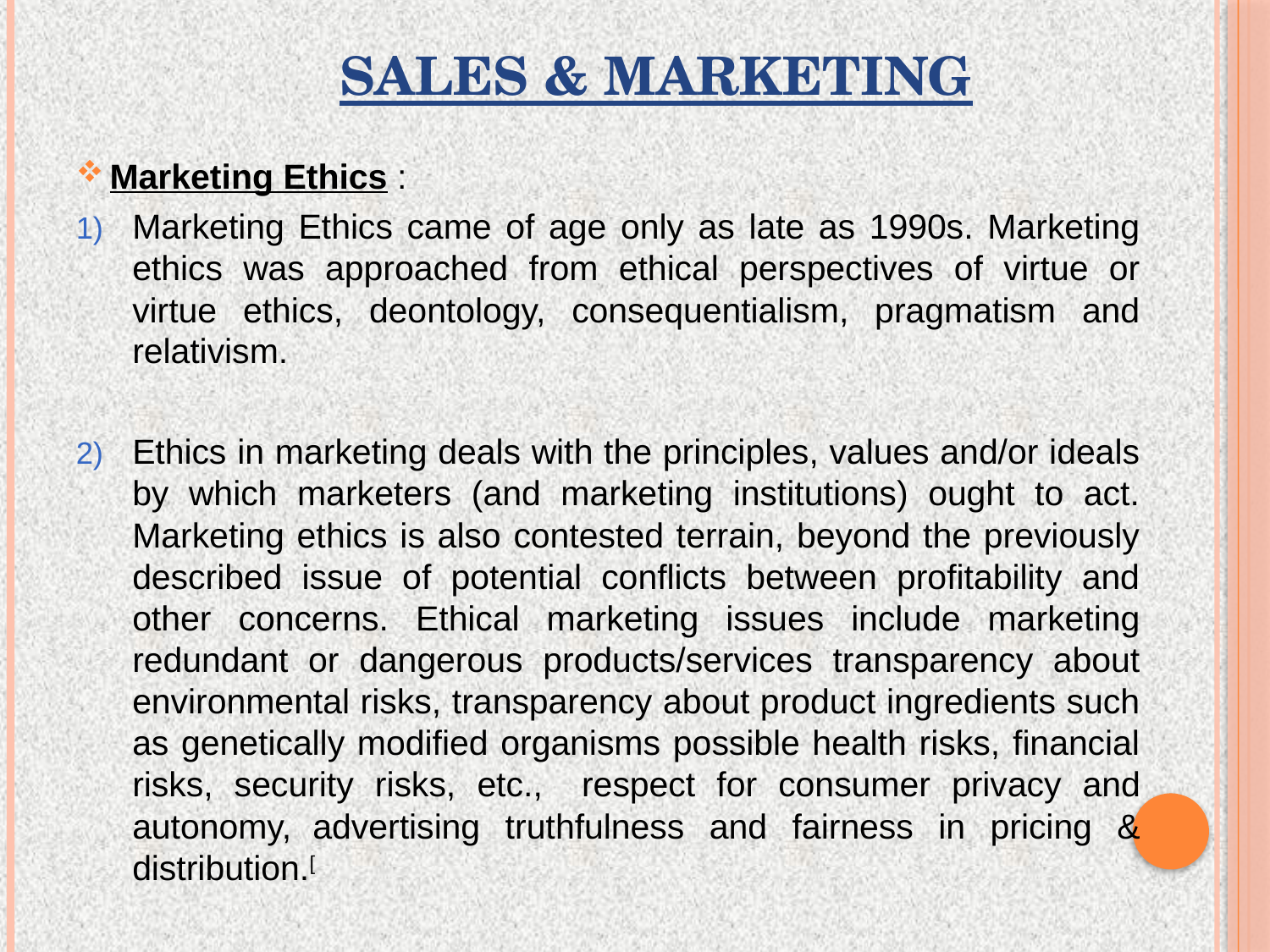

# Sales & Marketing
Marketing Ethics :
Marketing Ethics came of age only as late as 1990s. Marketing ethics was approached from ethical perspectives of virtue or virtue ethics, deontology, consequentialism, pragmatism and relativism.

Ethics in marketing deals with the principles, values and/or ideals by which marketers (and marketing institutions) ought to act. Marketing ethics is also contested terrain, beyond the previously described issue of potential conflicts between profitability and other concerns. Ethical marketing issues include marketing redundant or dangerous products/services transparency about environmental risks, transparency about product ingredients such as genetically modified organisms possible health risks, financial risks, security risks, etc.,  respect for consumer privacy and autonomy, advertising truthfulness and fairness in pricing & distribution.[